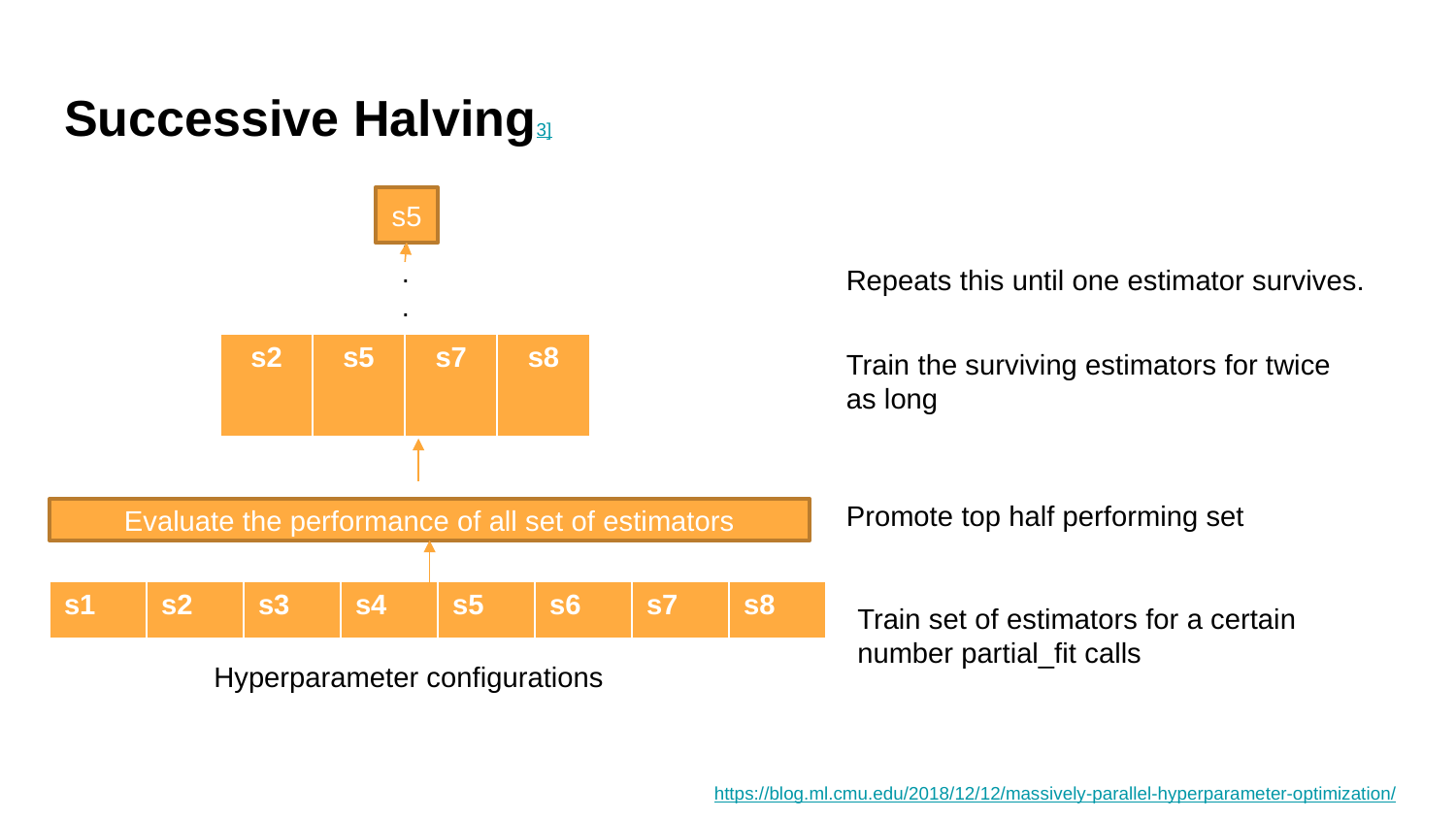

# Successive Halving3]
s5
.
.
.
Repeats this until one estimator survives.
| s2 | s5 | s7 | s8 |
| --- | --- | --- | --- |
Train the surviving estimators for twice as long
Promote top half performing set
Evaluate the performance of all set of estimators
| s1 | s2 | s3 | s4 | s5 | s6 | s7 | s8 |
| --- | --- | --- | --- | --- | --- | --- | --- |
Train set of estimators for a certain number partial_fit calls
Hyperparameter configurations
https://blog.ml.cmu.edu/2018/12/12/massively-parallel-hyperparameter-optimization/